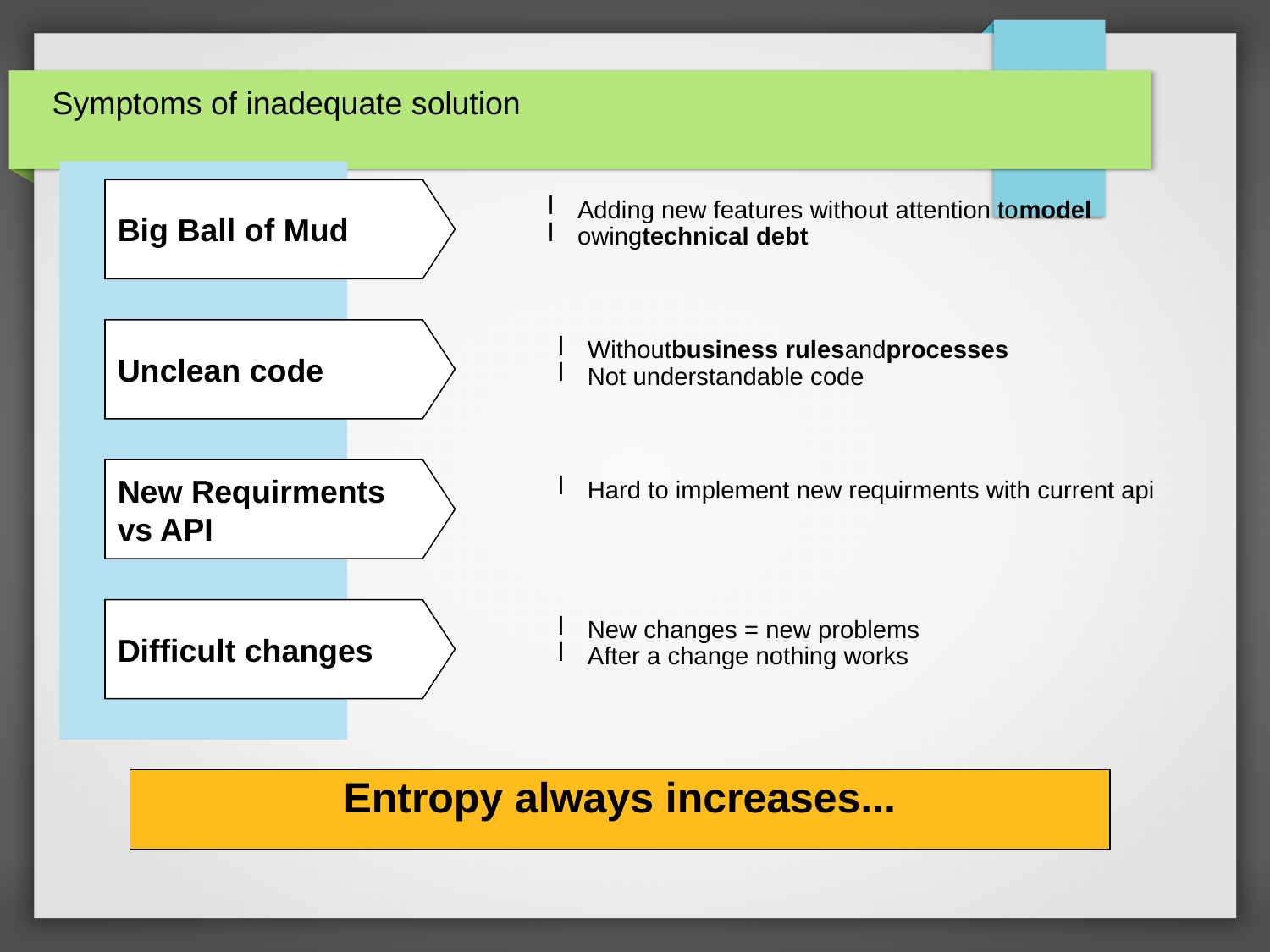

Symptoms of inadequate solution

Big Ball of Mud
Adding new features without attention tomodel
owingtechnical debt
Unclean code
Withoutbusiness rulesandprocesses
Not understandable code

New Requirments vs API
Hard to implement new requirments with current api
Difficult changes
New changes = new problems
After a change nothing works
Entropy always increases...